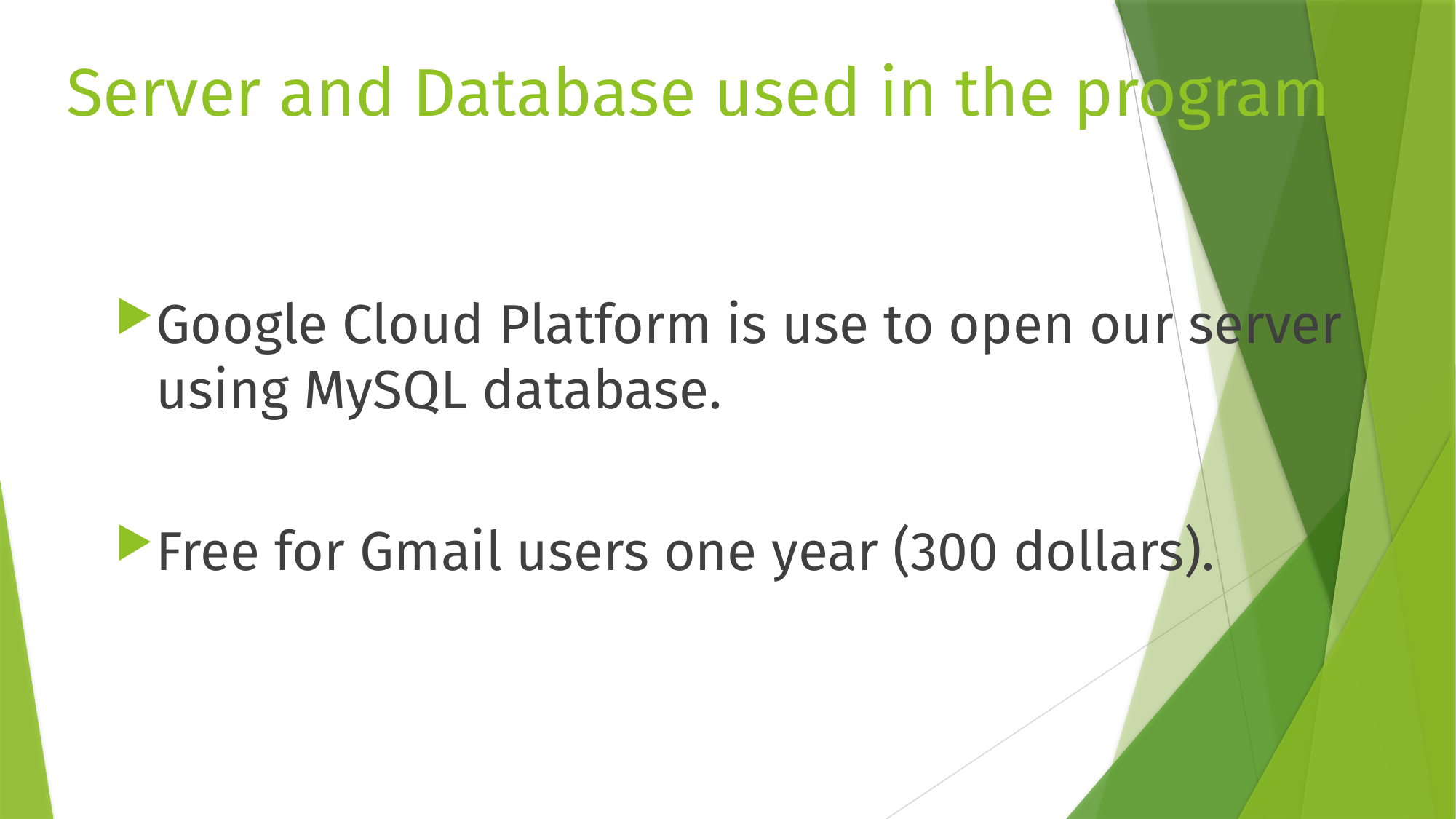

# Server and Database used in the program
Google Cloud Platform is use to open our server using MySQL database.

Free for Gmail users one year (300 dollars).